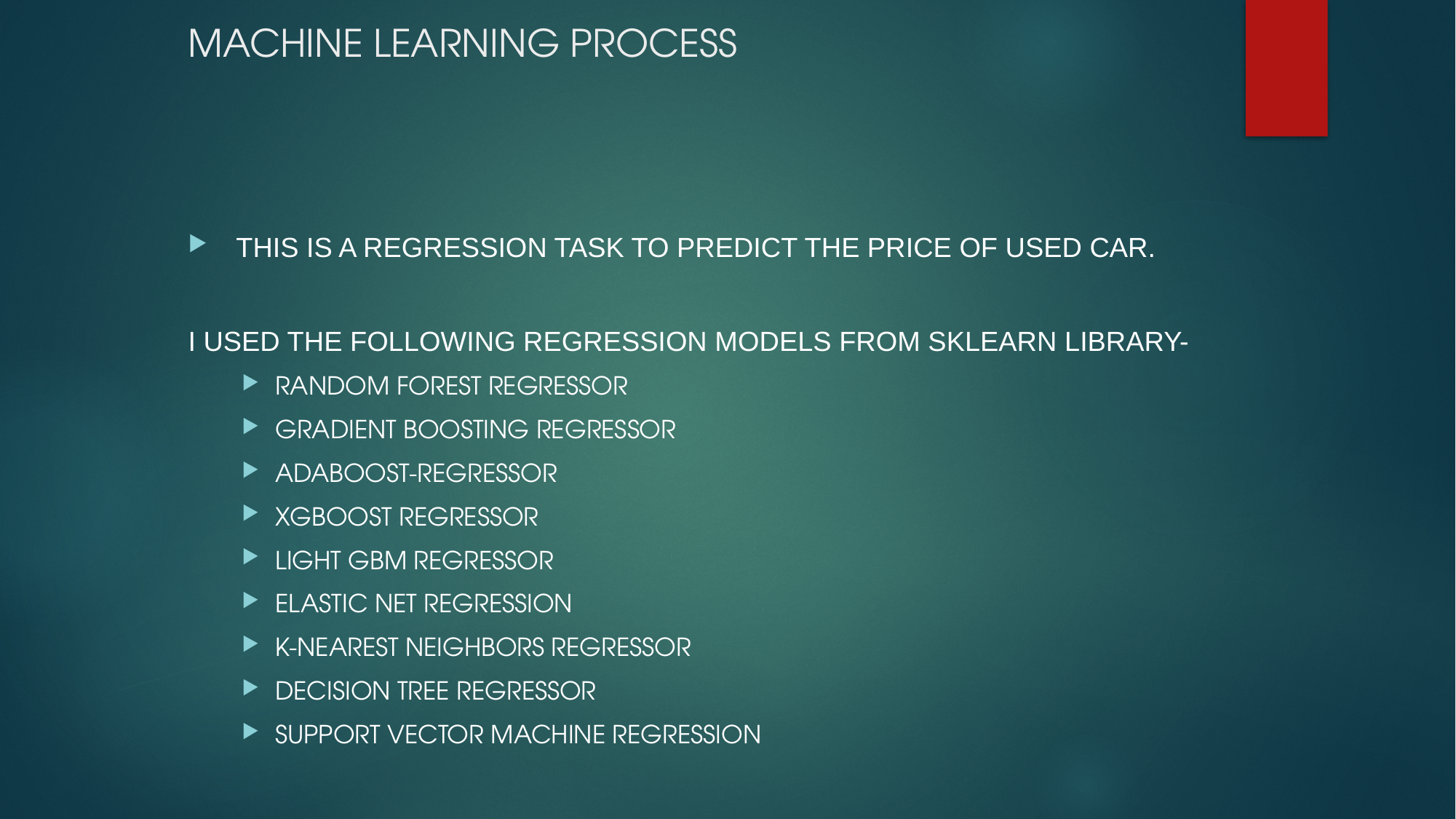

# MACHINE LEARNING PROCESS

 THIS IS A REGRESSION TASK TO PREDICT THE PRICE OF USED CAR.

I USED THE FOLLOWING REGRESSION MODELS FROM SKLEARN LIBRARY-
RANDOM FOREST REGRESSOR
GRADIENT BOOSTING REGRESSOR
ADABOOST-REGRESSOR
XGBOOST REGRESSOR
LIGHT GBM REGRESSOR
ELASTIC NET REGRESSION
K-NEAREST NEIGHBORS REGRESSOR
DECISION TREE REGRESSOR
SUPPORT VECTOR MACHINE REGRESSION